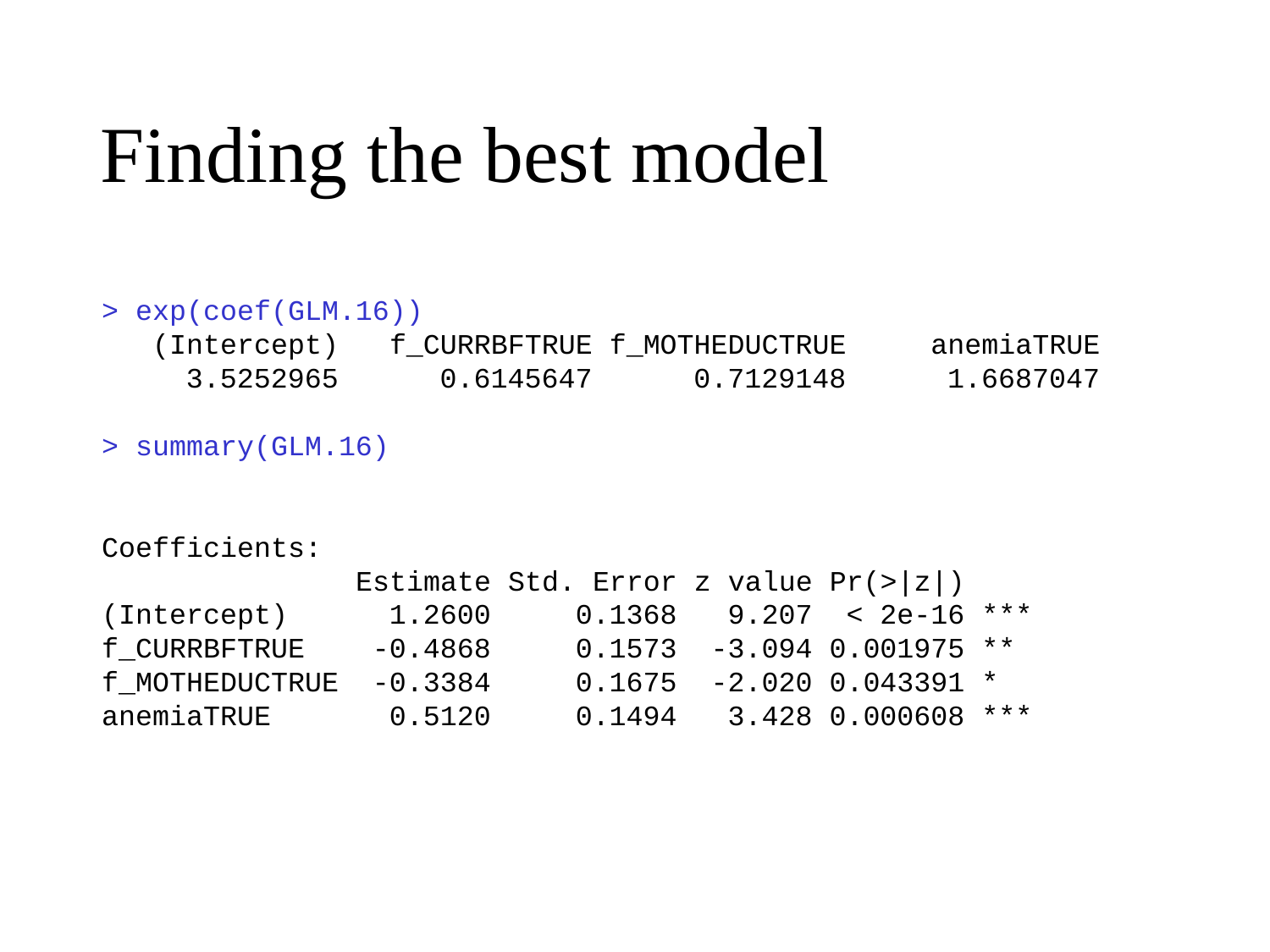

# Finding the best model
> exp(coef(GLM.16))
   (Intercept)   f_CURRBFTRUE f_MOTHEDUCTRUE     anemiaTRUE
     3.5252965      0.6145647      0.7129148      1.6687047

> summary(GLM.16)

Coefficients:
               Estimate Std. Error z value Pr(>|z|)
(Intercept)      1.2600     0.1368   9.207  < 2e-16 ***
f_CURRBFTRUE    -0.4868     0.1573  -3.094 0.001975 **
f_MOTHEDUCTRUE  -0.3384     0.1675  -2.020 0.043391 *
anemiaTRUE       0.5120     0.1494   3.428 0.000608 ***